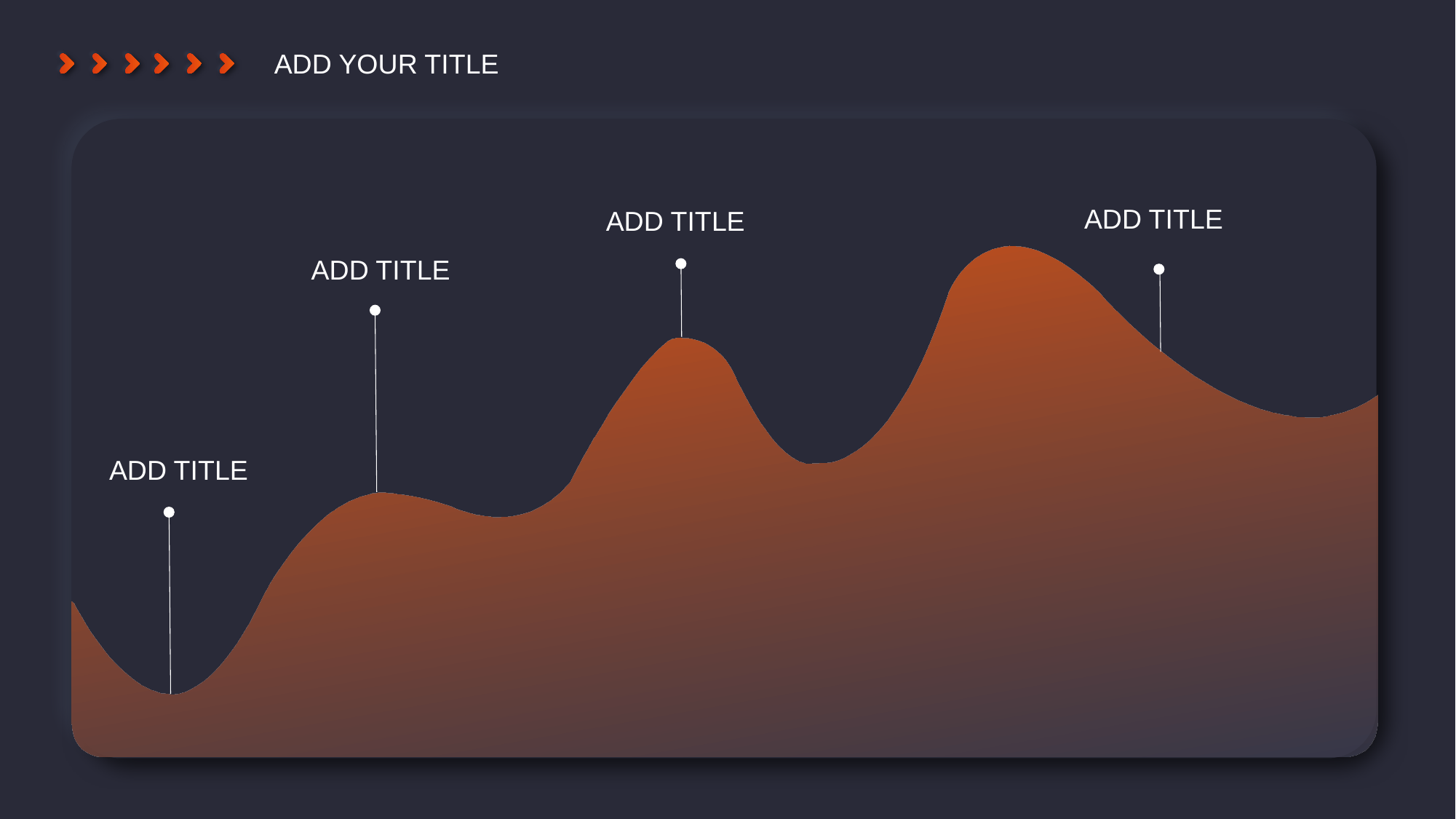

ADD YOUR TITLE

ADD TITLE
ADD TITLE
ADD TITLE

ADD TITLE